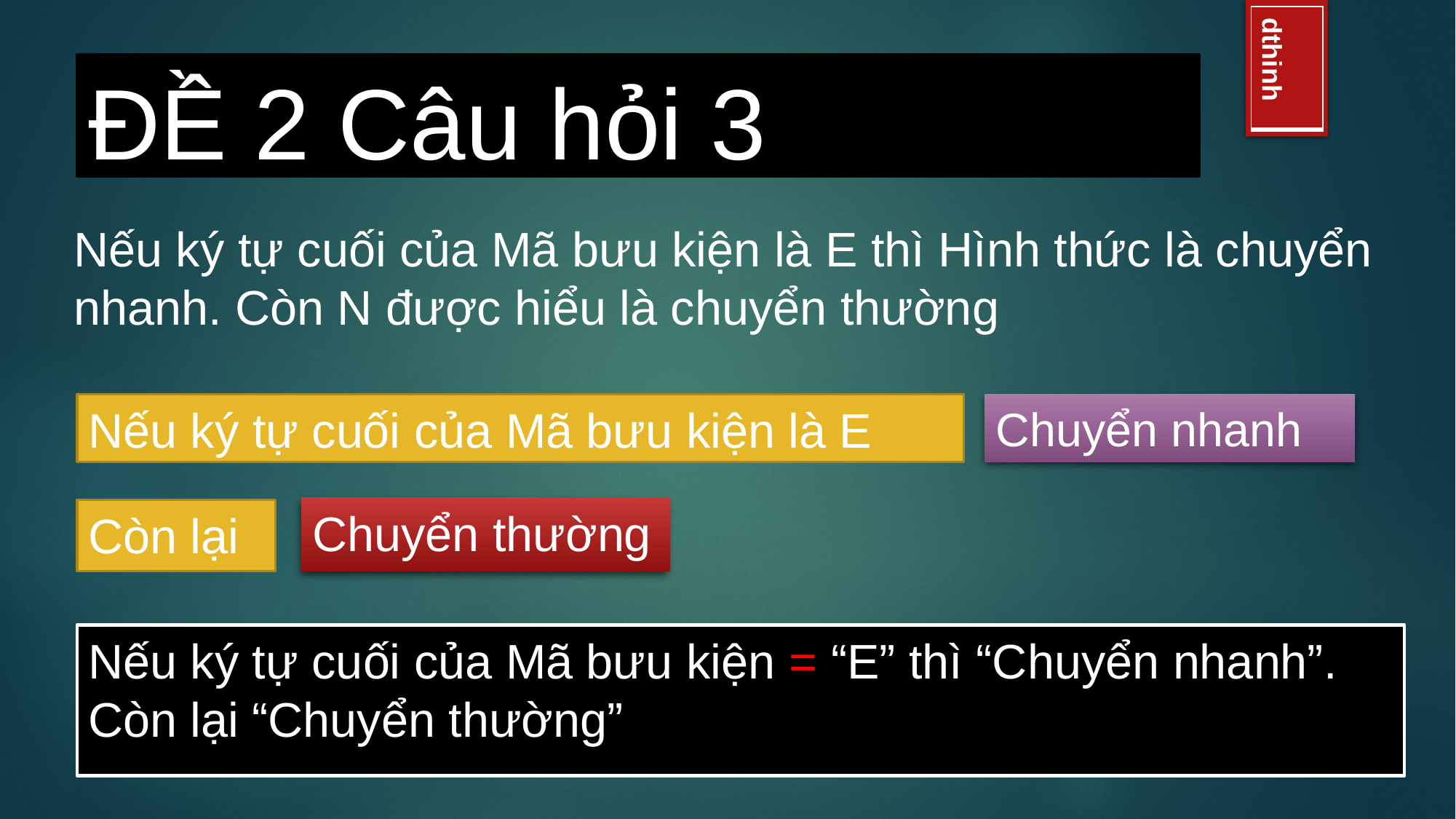

# ĐỀ 2 Câu hỏi 3
Nếu ký tự cuối của Mã bưu kiện là E thì Hình thức là chuyển nhanh. Còn N được hiểu là chuyển thường
Nếu ký tự cuối của Mã bưu kiện là E
Chuyển nhanh
Chuyển thường
Còn lại
Nếu ký tự cuối của Mã bưu kiện = “E” thì “Chuyển nhanh”. Còn lại “Chuyển thường”